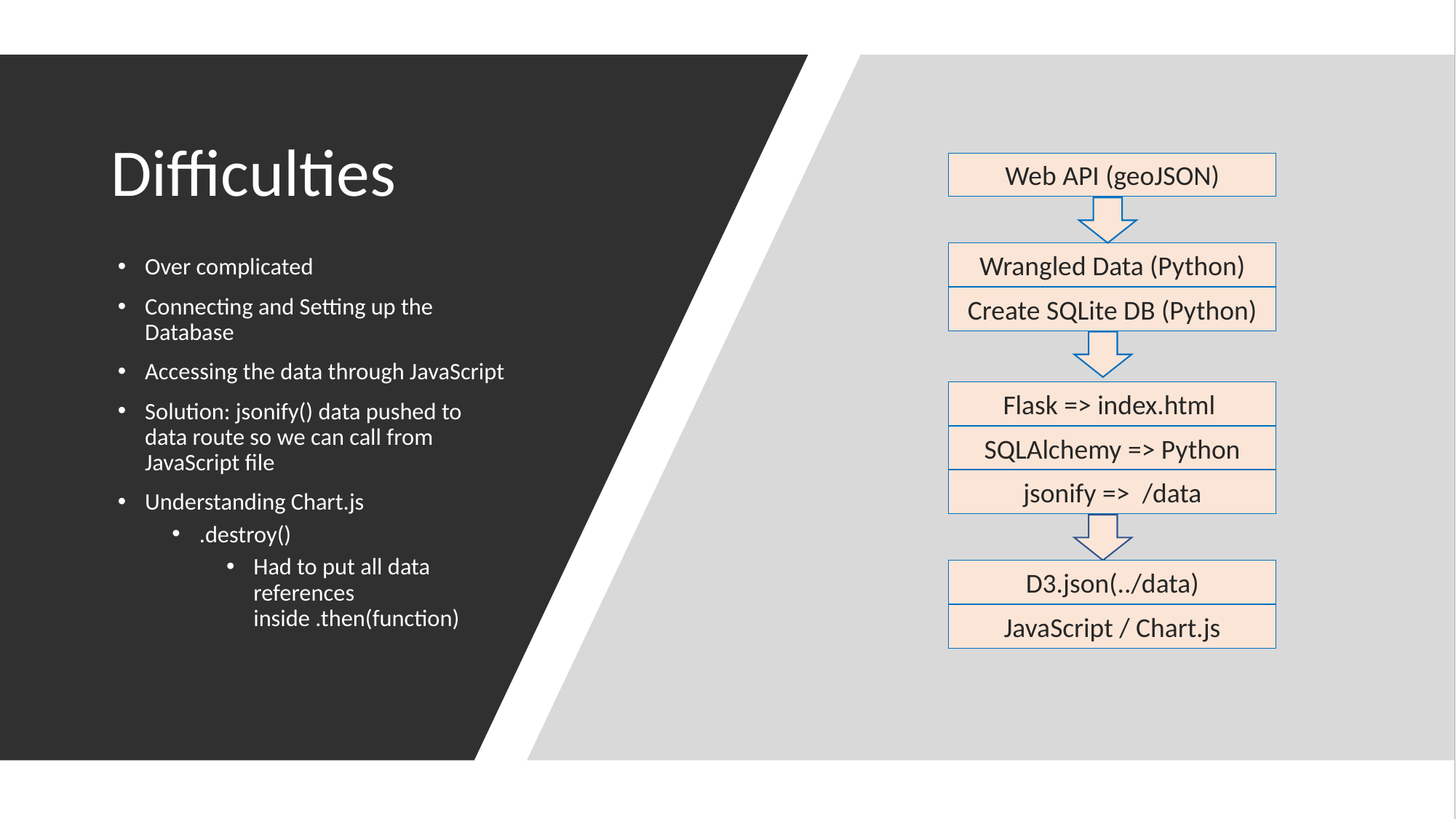

# Difficulties
Web API (geoJSON)

Wrangled Data (Python)
Create SQLite DB (Python)

Flask => index.html
SQLAlchemy => Python
jsonify =>  /data

D3.json(../data)
JavaScript / Chart.js
Over complicated
Connecting and Setting up the Database
Accessing the data through JavaScript
Solution: jsonify() data pushed to data route so we can call from JavaScript file
Understanding Chart.js
.destroy()
Had to put all data references inside .then(function)